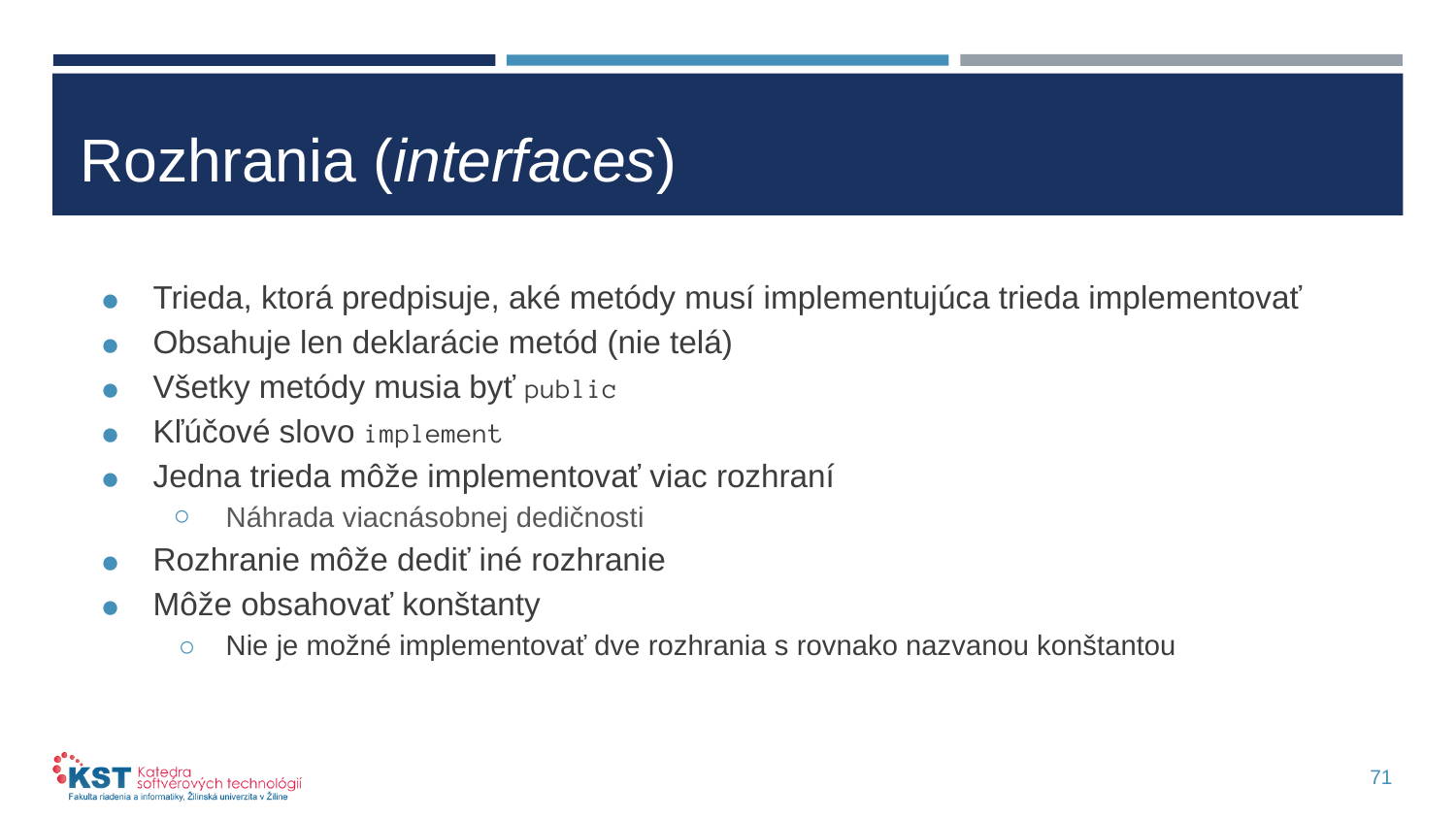

# Rozhrania (interfaces)
Trieda, ktorá predpisuje, aké metódy musí implementujúca trieda implementovať
Obsahuje len deklarácie metód (nie telá)
Všetky metódy musia byť public
Kľúčové slovo implement
Jedna trieda môže implementovať viac rozhraní
Náhrada viacnásobnej dedičnosti
Rozhranie môže dediť iné rozhranie
Môže obsahovať konštanty
Nie je možné implementovať dve rozhrania s rovnako nazvanou konštantou

71